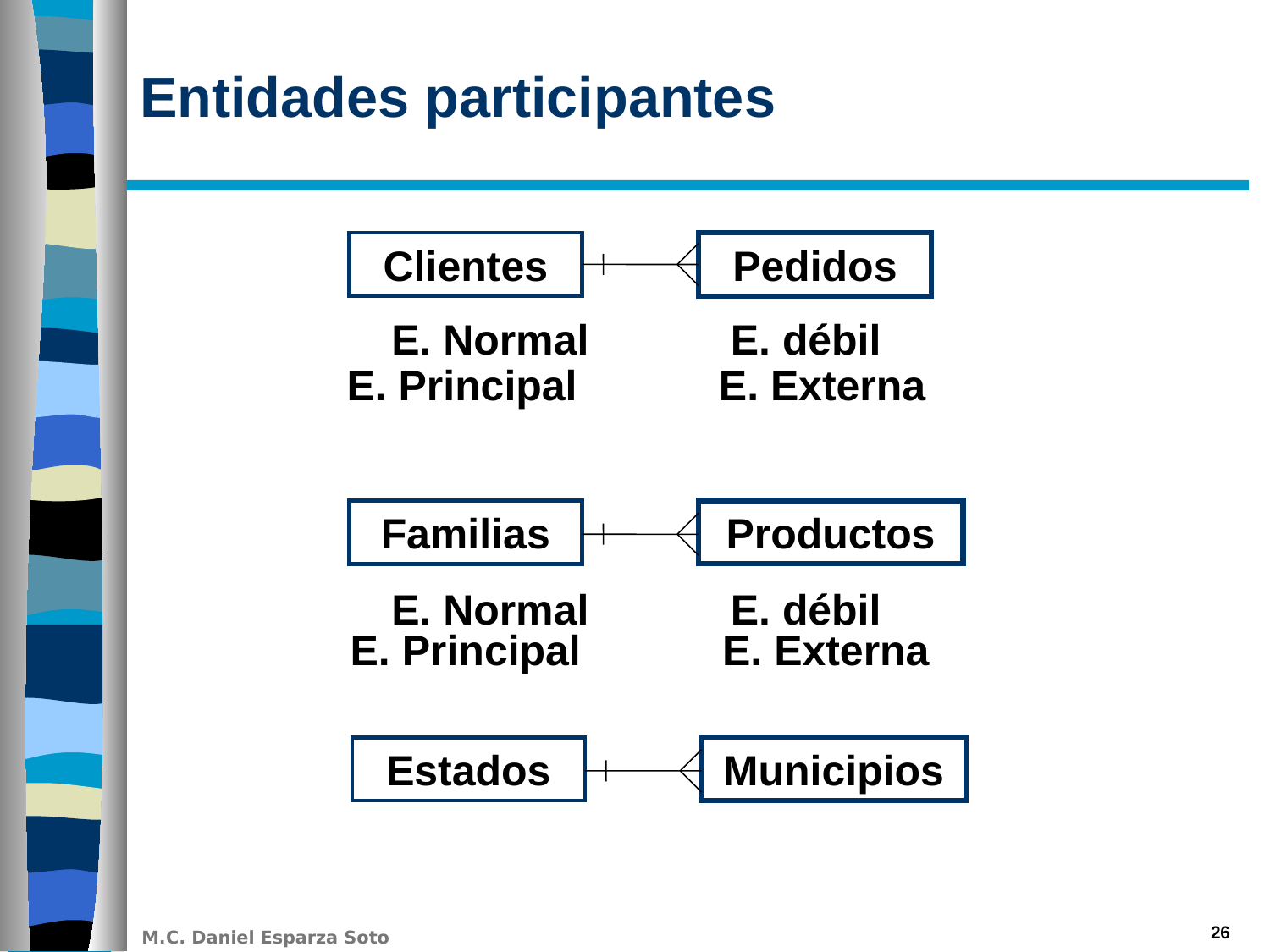

# Entidades participantes
Clientes
Pedidos

E. Normal            E. débil
E. Principal            E. Externa
Familias
Productos

E. Normal            E. débil
E. Principal            E. Externa
Estados
Municipios

26